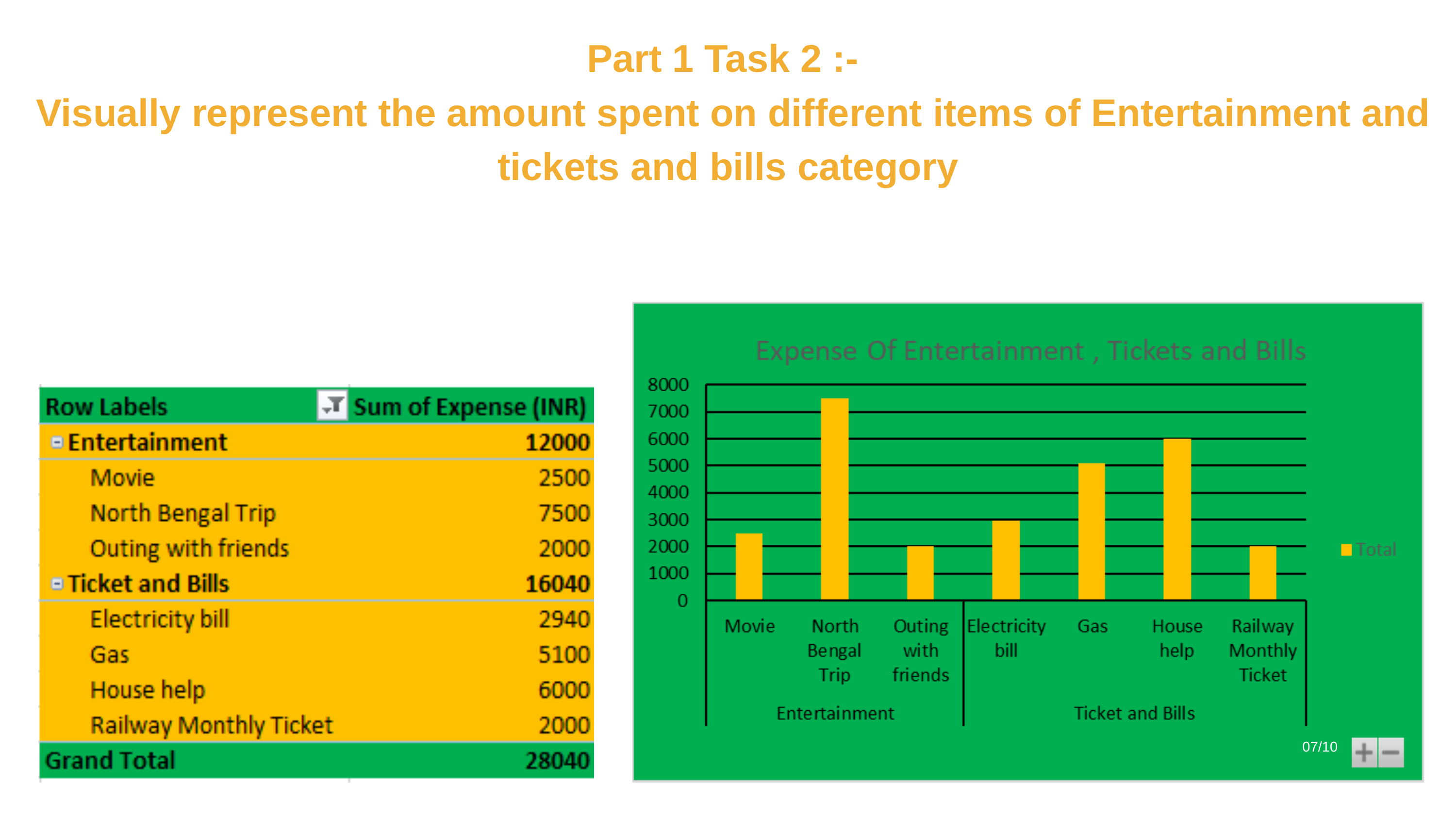

Part 1 Task 2 :-
 Visually represent the amount spent on different items of Entertainment and tickets and bills category

07/10